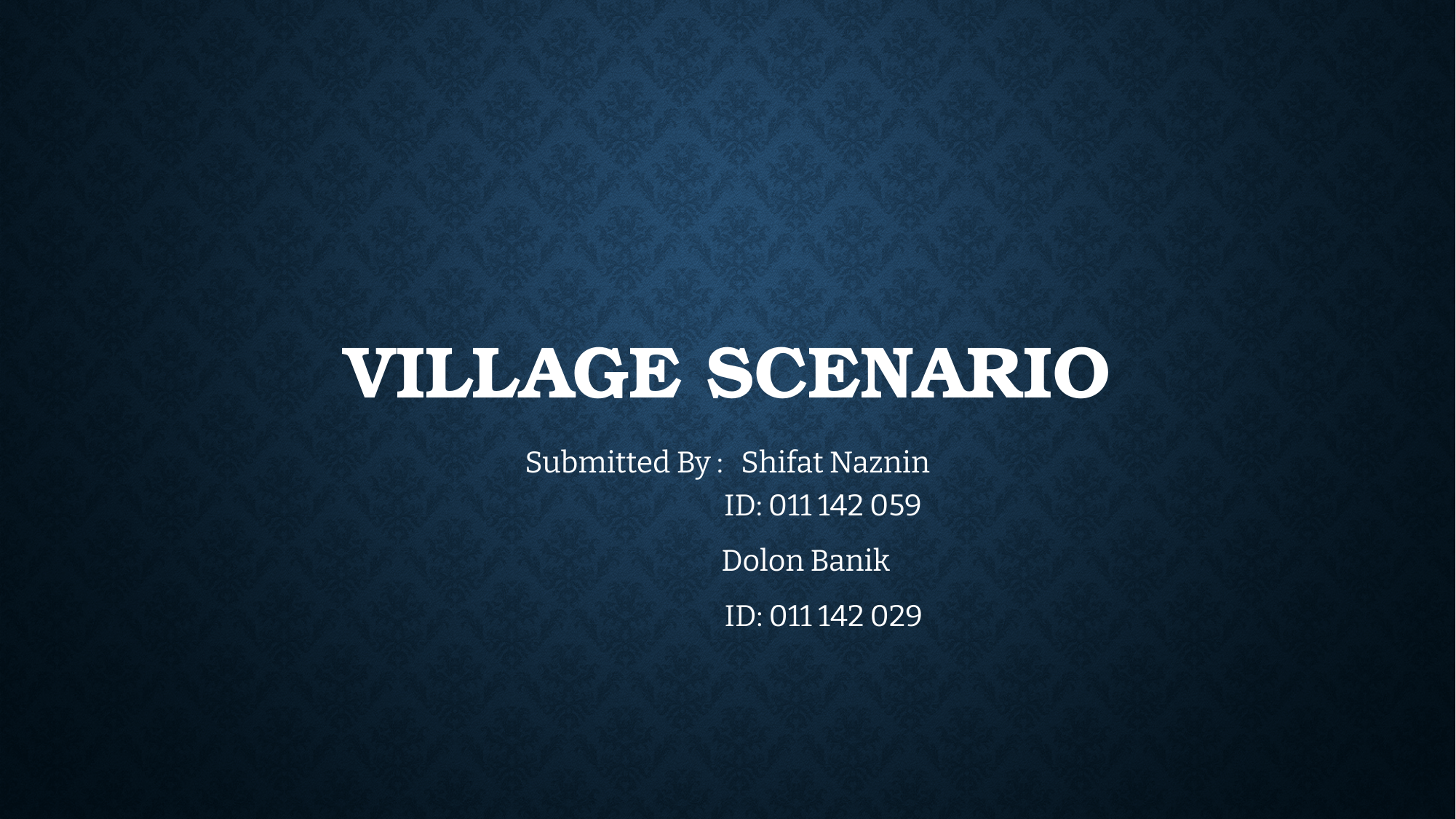

# Village scenario
Submitted By :   Shifat Naznin
                                 ID: 011 142 059
                          Dolon Banik
                                ID: 011 142 029